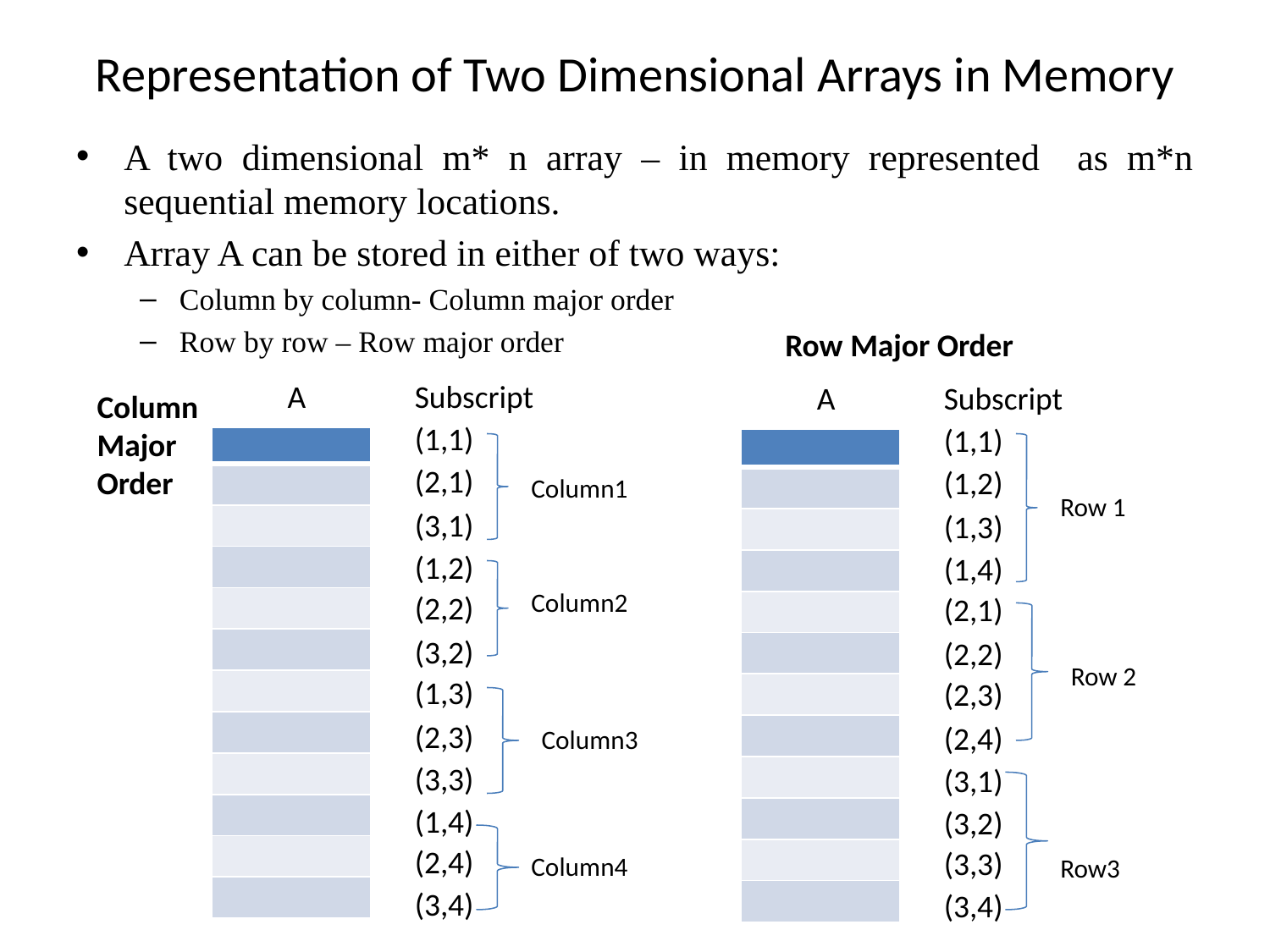

# Representation of Two Dimensional Arrays in Memory
A two dimensional m* n array – in memory represented  as m*n sequential memory locations.
Array A can be stored in either of two ways:
Column by column- Column major order
Row by row – Row major order

Row Major Order
A
Subscript
A
Subscript
Column Major Order
(1,1)
(1,1)
|  |
| --- |
|  |
|  |
|  |
|  |
|  |
|  |
|  |
|  |
|  |
|  |
|  |
|  |
| --- |
|  |
|  |
|  |
|  |
|  |
|  |
|  |
|  |
|  |
|  |
|  |

(2,1)
(1,2)
Column1
Row 1
(3,1)
(1,3)
(1,2)
(1,4)

Column2
(2,2)
(2,1)

(3,2)
(2,2)
Row 2
(1,3)
(2,3)

(2,3)
(2,4)
Column3
(3,3)
(3,1)

(1,4)
(3,2)

(2,4)
(3,3)
Column4
Row3
(3,4)
(3,4)